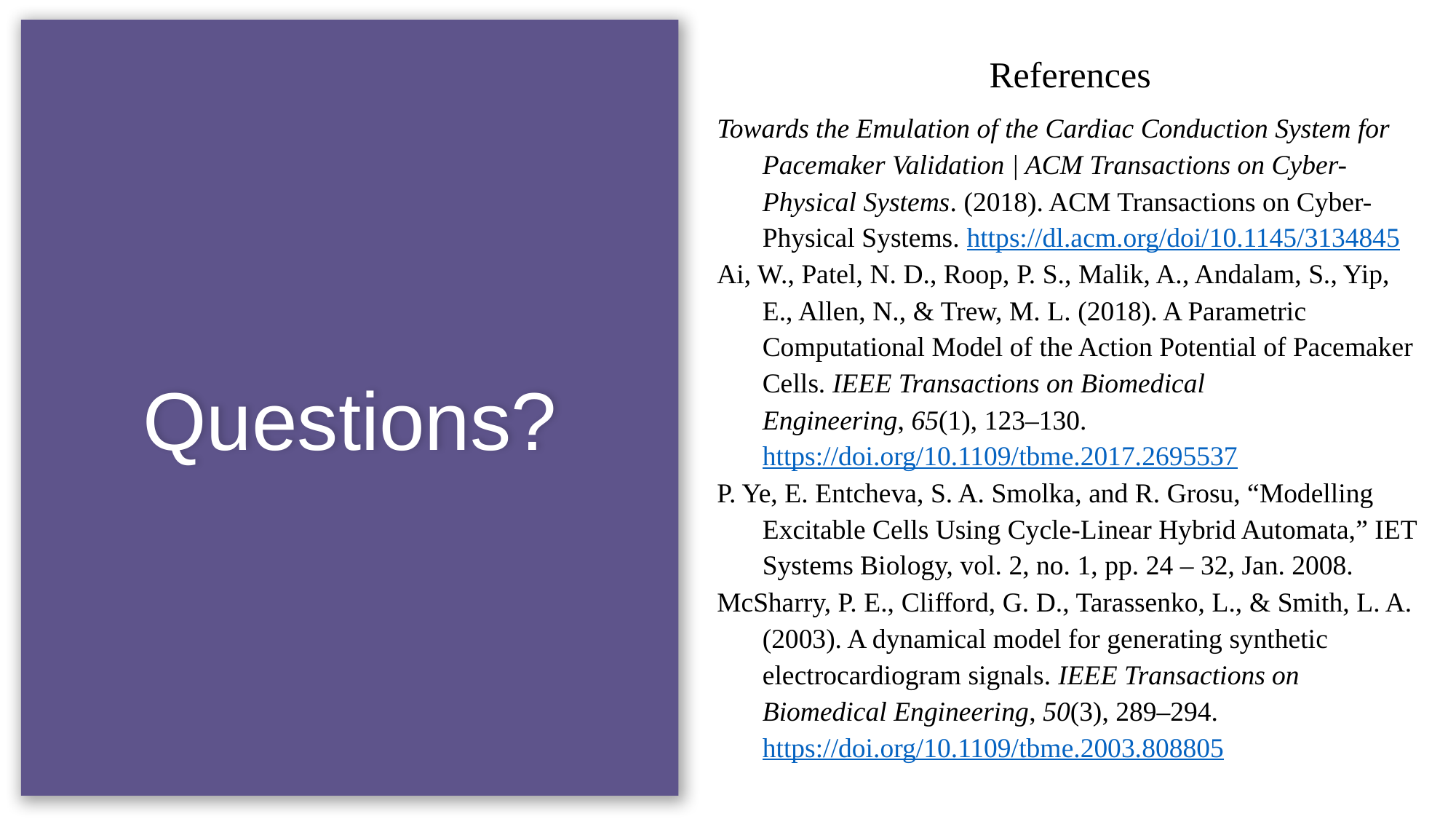

References
Towards the Emulation of the Cardiac Conduction System for Pacemaker Validation | ACM Transactions on Cyber-Physical Systems. (2018). ACM Transactions on Cyber-Physical Systems. https://dl.acm.org/doi/10.1145/3134845
Ai, W., Patel, N. D., Roop, P. S., Malik, A., Andalam, S., Yip, E., Allen, N., & Trew, M. L. (2018). A Parametric Computational Model of the Action Potential of Pacemaker Cells. IEEE Transactions on Biomedical Engineering, 65(1), 123–130. https://doi.org/10.1109/tbme.2017.2695537
P. Ye, E. Entcheva, S. A. Smolka, and R. Grosu, “Modelling Excitable Cells Using Cycle-Linear Hybrid Automata,” IET Systems Biology, vol. 2, no. 1, pp. 24 – 32, Jan. 2008.
McSharry, P. E., Clifford, G. D., Tarassenko, L., & Smith, L. A. (2003). A dynamical model for generating synthetic electrocardiogram signals. IEEE Transactions on Biomedical Engineering, 50(3), 289–294. https://doi.org/10.1109/tbme.2003.808805
# Questions?